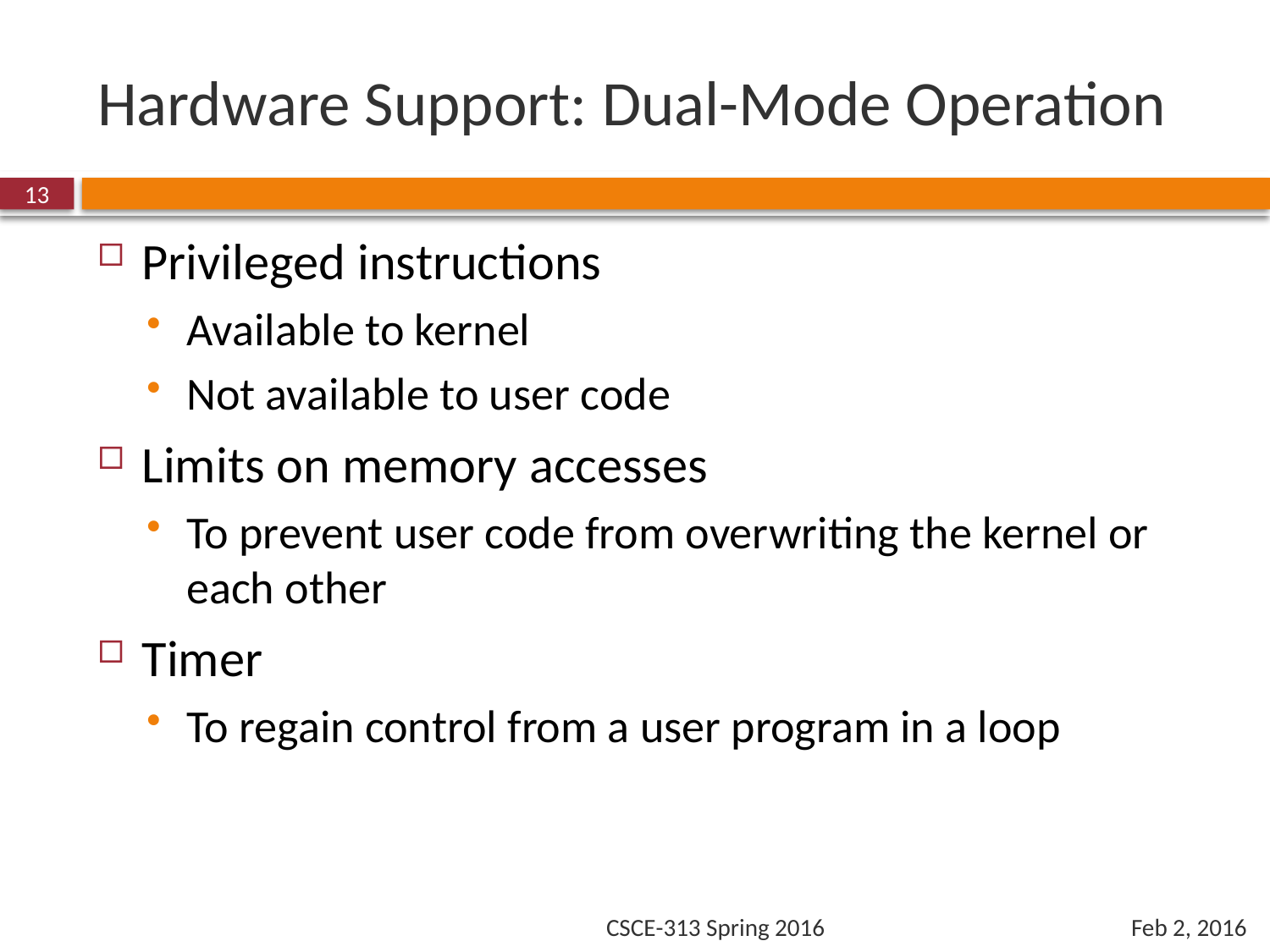

# Hardware Support: Dual-Mode Operation
13
Privileged instructions
Available to kernel
Not available to user code
Limits on memory accesses
To prevent user code from overwriting the kernel or each other
Timer
To regain control from a user program in a loop
CSCE-313 Spring 2016
Feb 2, 2016